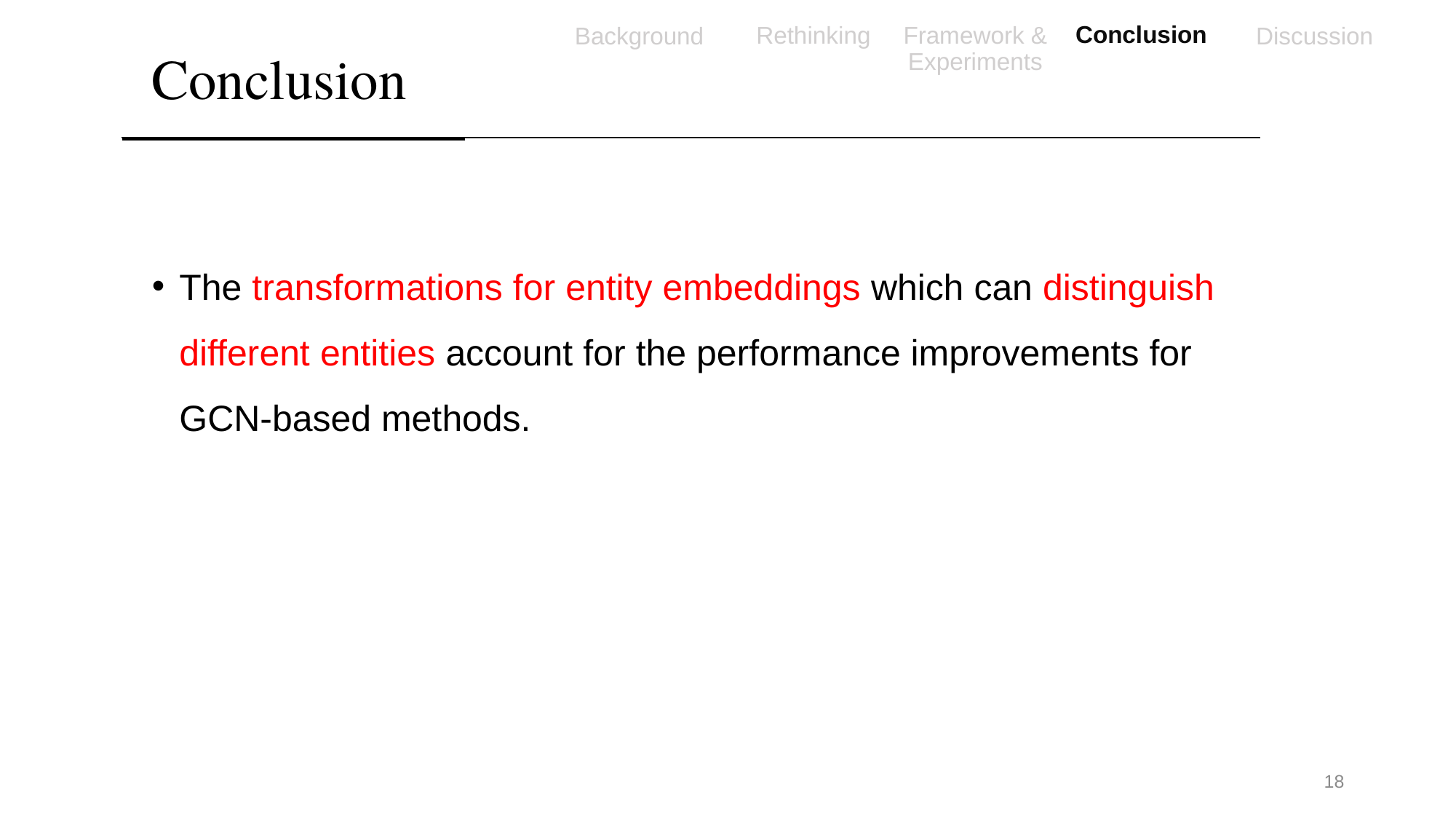

Conclusion
Background
Rethinking
Framework & Experiments
Discussion
# Conclusion
The transformations for entity embeddings which can distinguish different entities account for the performance improvements for GCN-based methods.

18